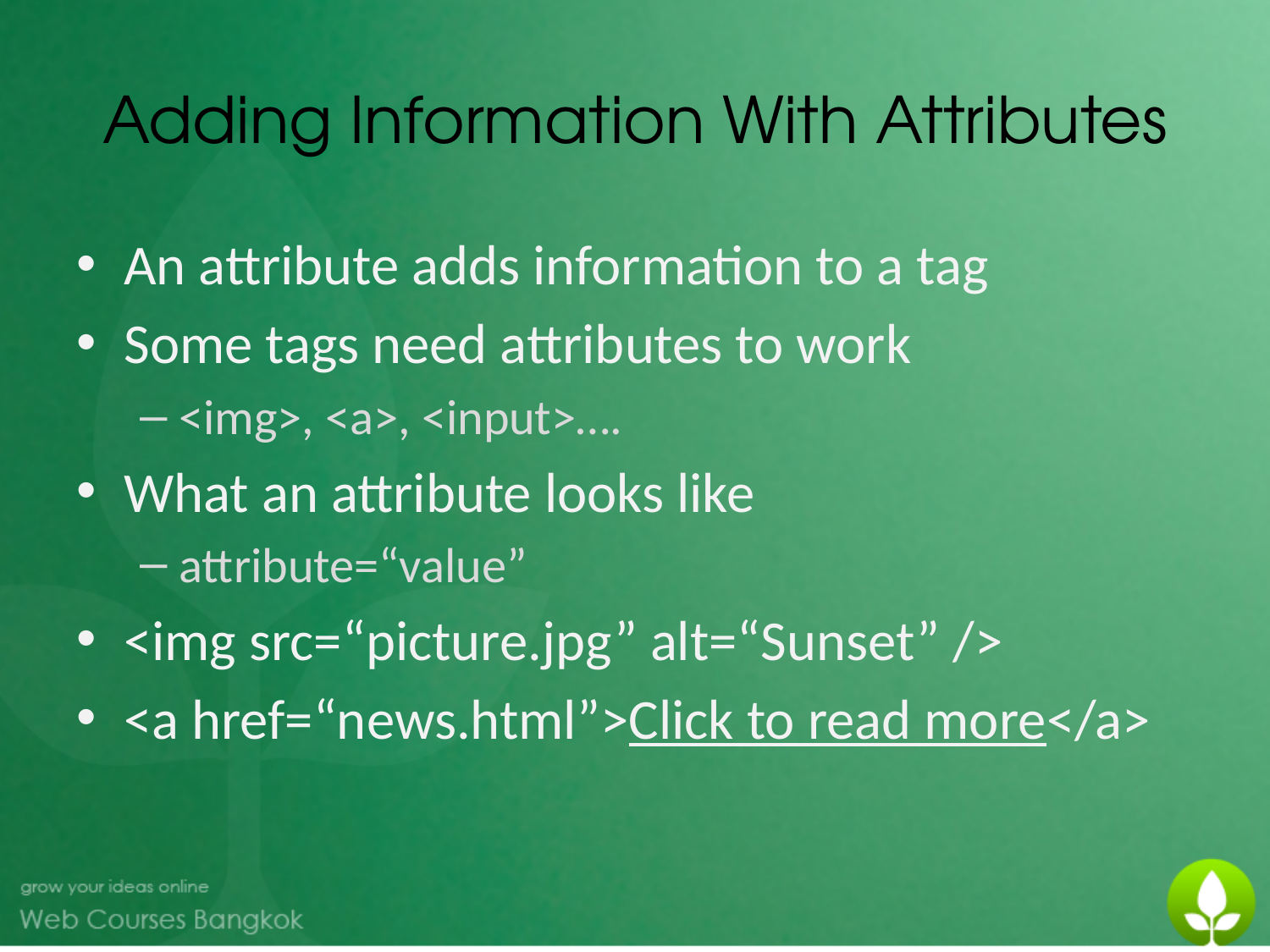

# Adding Information With Attributes
An attribute adds information to a tag
Some tags need attributes to work
<img>, <a>, <input>….
What an attribute looks like
attribute=“value”
<img src=“picture.jpg” alt=“Sunset” />
<a href=“news.html”>Click to read more</a>